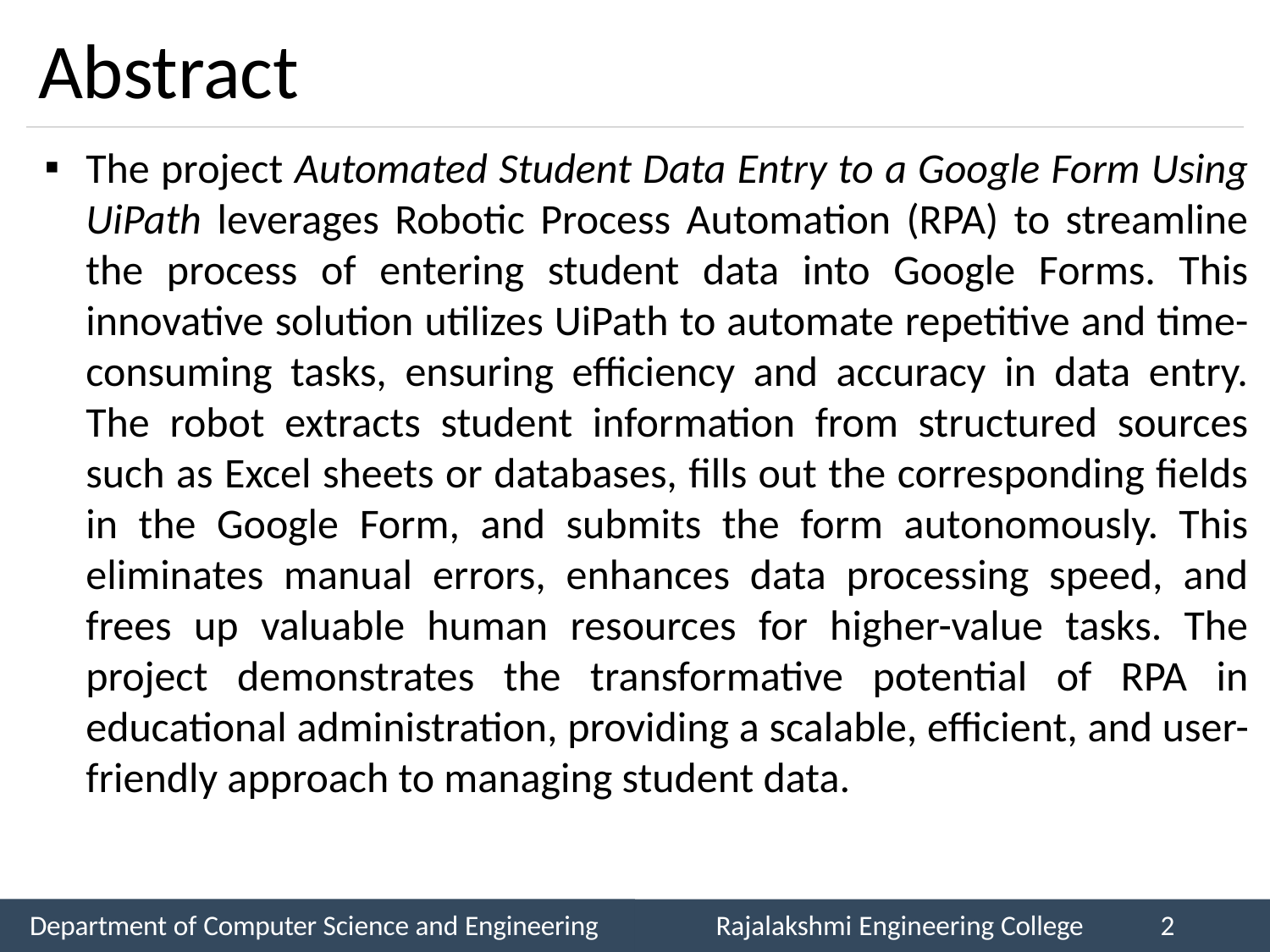

# Abstract
The project Automated Student Data Entry to a Google Form Using UiPath leverages Robotic Process Automation (RPA) to streamline the process of entering student data into Google Forms. This innovative solution utilizes UiPath to automate repetitive and time-consuming tasks, ensuring efficiency and accuracy in data entry. The robot extracts student information from structured sources such as Excel sheets or databases, fills out the corresponding fields in the Google Form, and submits the form autonomously. This eliminates manual errors, enhances data processing speed, and frees up valuable human resources for higher-value tasks. The project demonstrates the transformative potential of RPA in educational administration, providing a scalable, efficient, and user-friendly approach to managing student data.
Department of Computer Science and Engineering
Rajalakshmi Engineering College
2